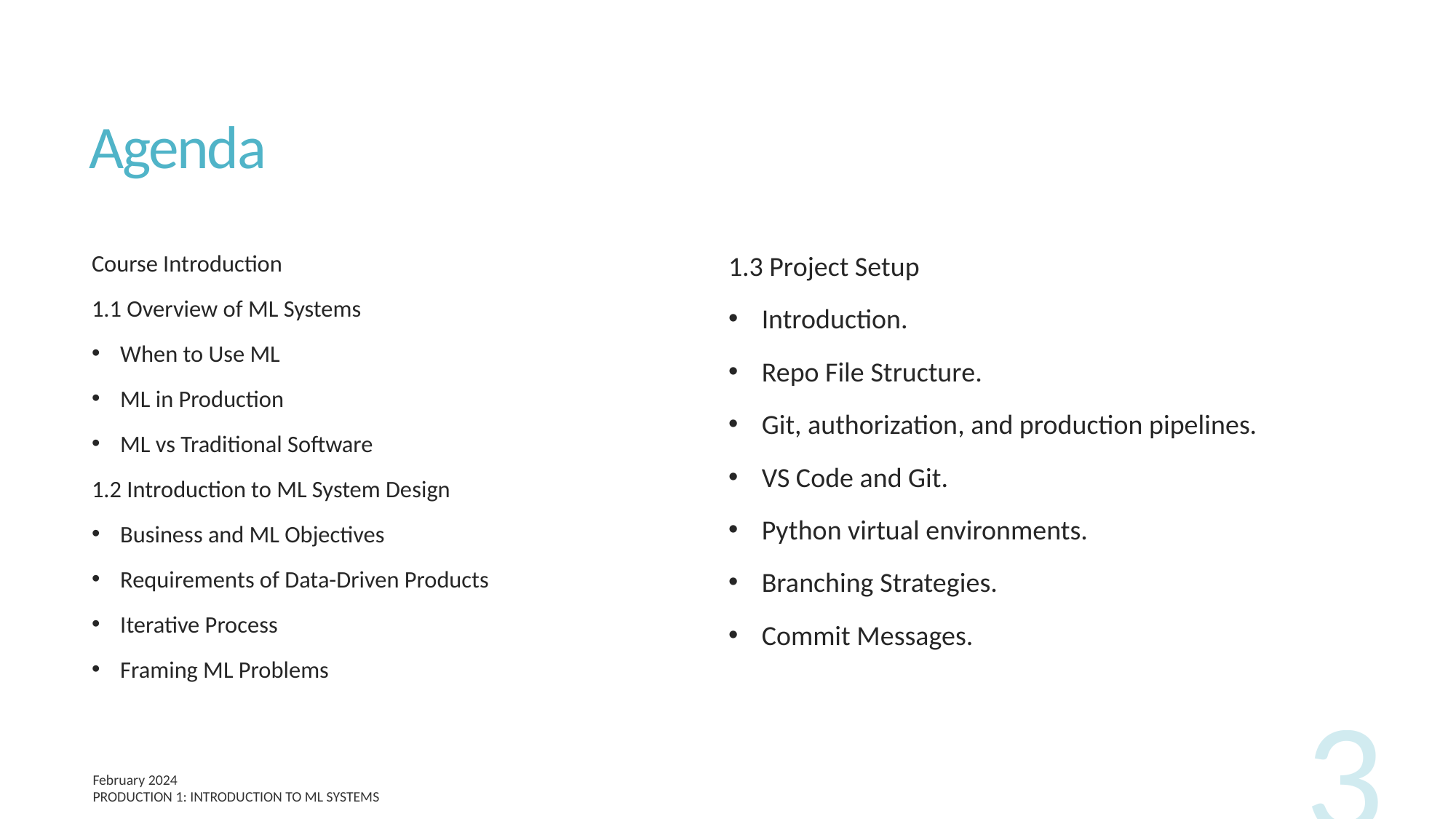

# Agenda
Course Introduction
1.1 Overview of ML Systems
When to Use ML
ML in Production
ML vs Traditional Software
1.2 Introduction to ML System Design
Business and ML Objectives
Requirements of Data-Driven Products
Iterative Process
Framing ML Problems
1.3 Project Setup
Introduction.
Repo File Structure.
Git, authorization, and production pipelines.
VS Code and Git.
Python virtual environments.
Branching Strategies.
Commit Messages.
3
February 2024
Production 1: Introduction to ML Systems